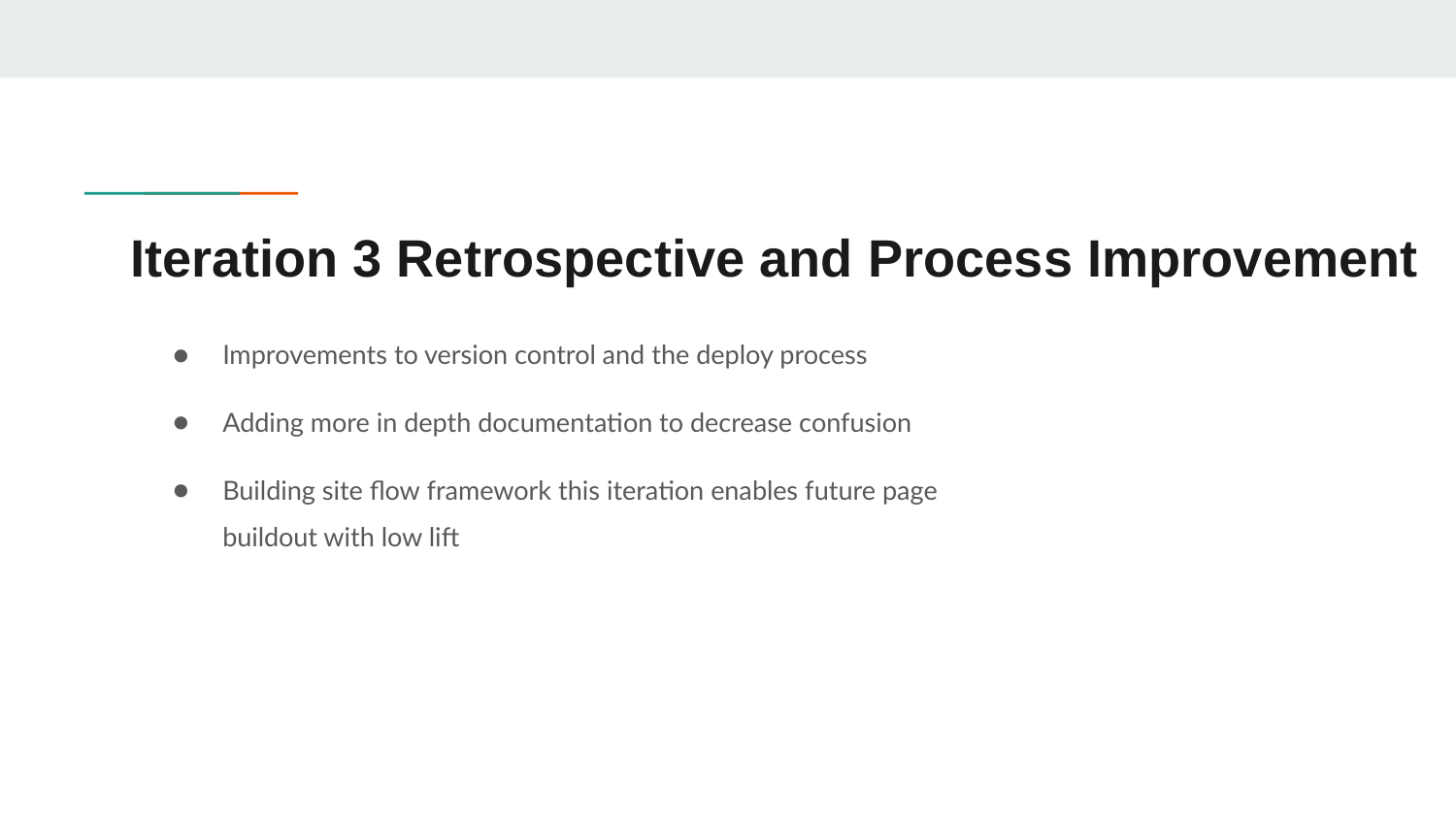

# Iteration 3 Retrospective and Process Improvement
Improvements to version control and the deploy process
Adding more in depth documentation to decrease confusion
Building site flow framework this iteration enables future page buildout with low lift